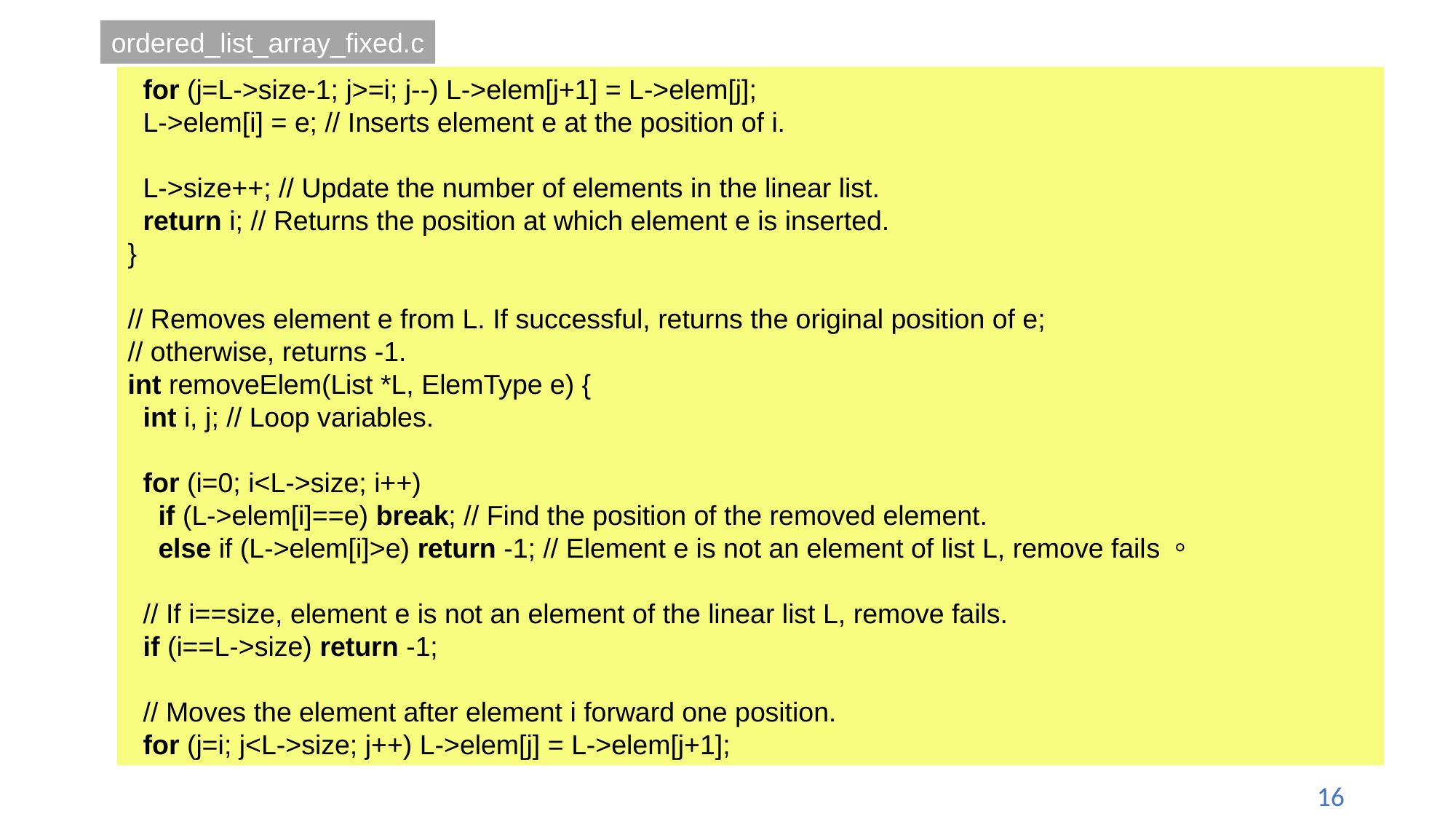

ordered_list_array_fixed.c
  for (j=L->size-1; j>=i; j--) L->elem[j+1] = L->elem[j];
  L->elem[i] = e; // Inserts element e at the position of i.

  L->size++; // Update the number of elements in the linear list.
  return i; // Returns the position at which element e is inserted.
}

// Removes element e from L. If successful, returns the original position of e;
// otherwise, returns -1.
int removeElem(List *L, ElemType e) {
  int i, j; // Loop variables.

  for (i=0; i<L->size; i++)
    if (L->elem[i]==e) break; // Find the position of the removed element.
    else if (L->elem[i]>e) return -1; // Element e is not an element of list L, remove fails。

  // If i==size, element e is not an element of the linear list L, remove fails.
  if (i==L->size) return -1;

  // Moves the element after element i forward one position.
  for (j=i; j<L->size; j++) L->elem[j] = L->elem[j+1];